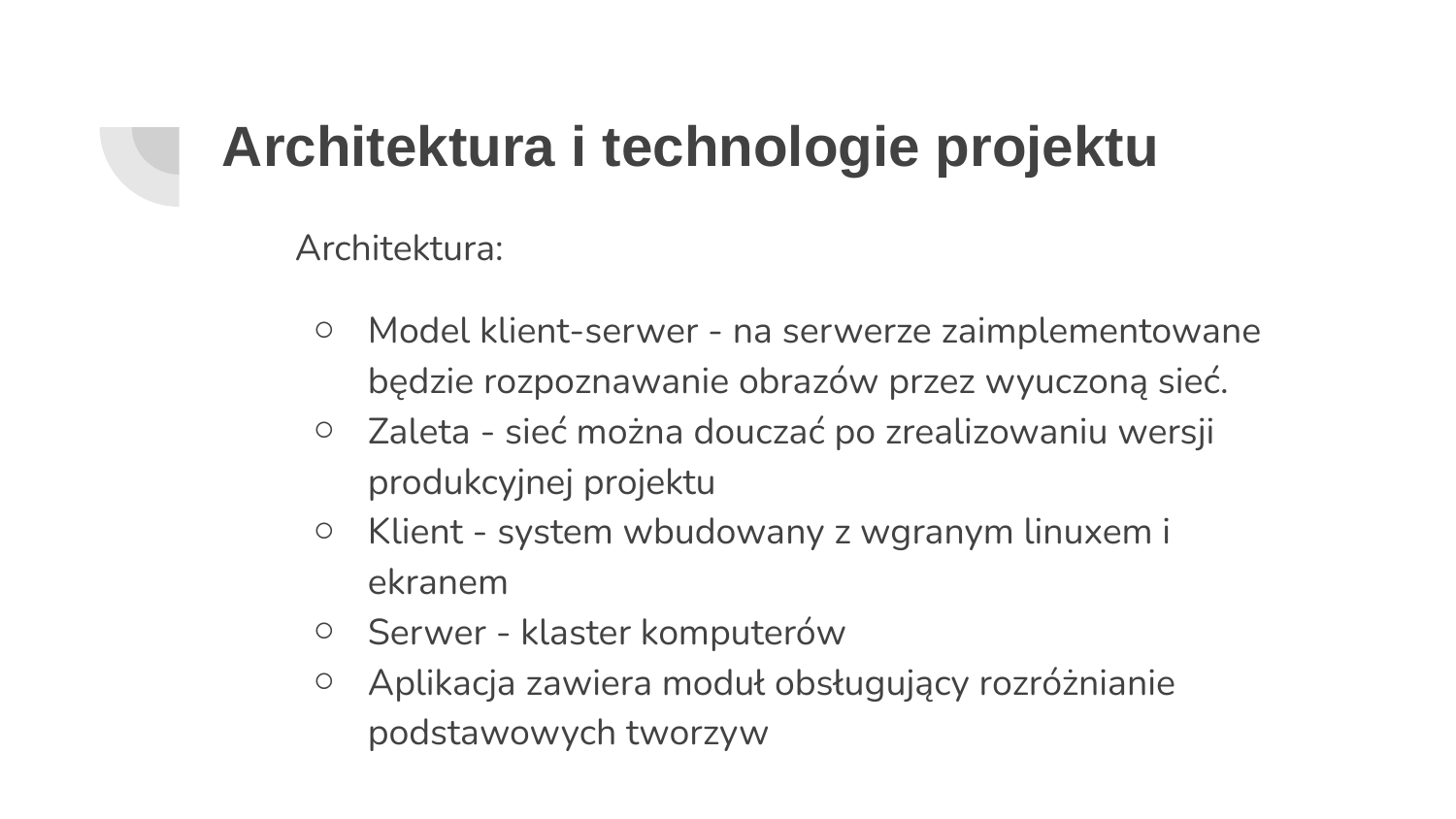

# Architektura i technologie projektu
Architektura:
Model klient-serwer - na serwerze zaimplementowane będzie rozpoznawanie obrazów przez wyuczoną sieć.
Zaleta - sieć można douczać po zrealizowaniu wersji produkcyjnej projektu
Klient - system wbudowany z wgranym linuxem i  ekranem
Serwer - klaster komputerów
Aplikacja zawiera moduł obsługujący rozróżnianie podstawowych tworzyw